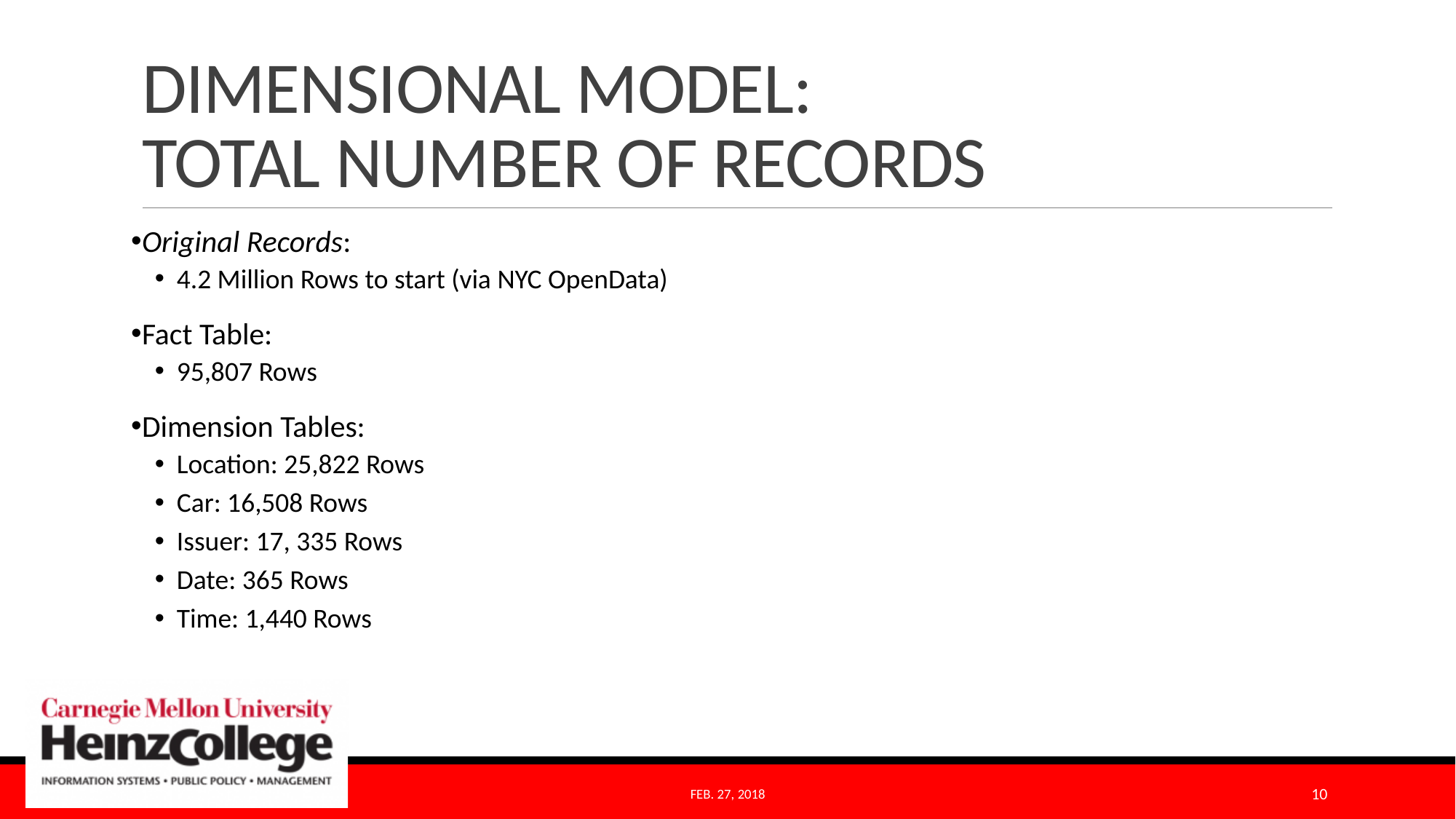

# DIMENSIONAL MODEL: TOTAL NUMBER OF RECORDS
Original Records:
4.2 Million Rows to start (via NYC OpenData)
Fact Table:
95,807 Rows
Dimension Tables:
Location: 25,822 Rows
Car: 16,508 Rows
Issuer: 17, 335 Rows
Date: 365 Rows
Time: 1,440 Rows
Feb. 27, 2018
10